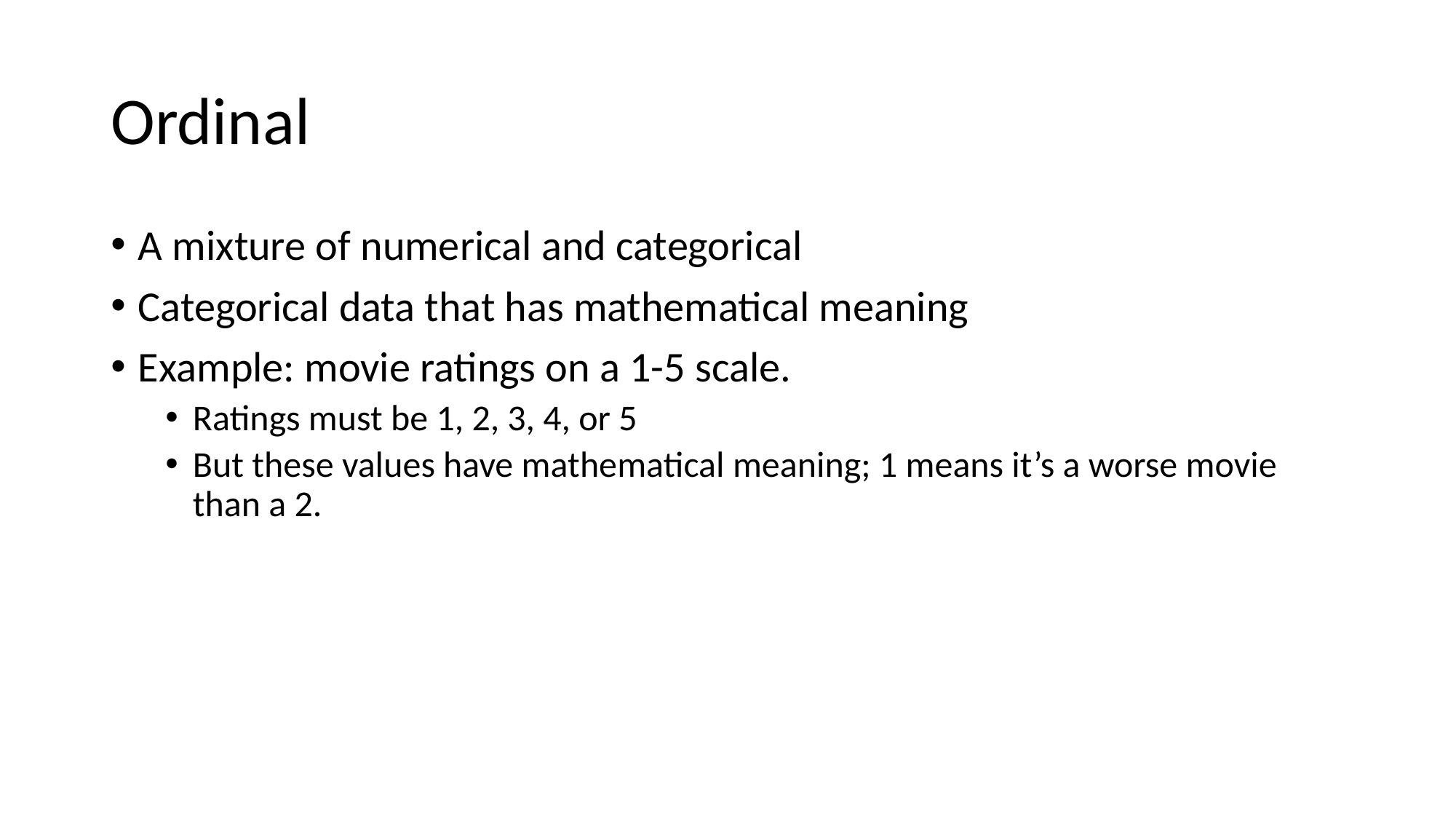

# Ordinal
A mixture of numerical and categorical
Categorical data that has mathematical meaning
Example: movie ratings on a 1-5 scale.
Ratings must be 1, 2, 3, 4, or 5
But these values have mathematical meaning; 1 means it’s a worse movie than a 2.